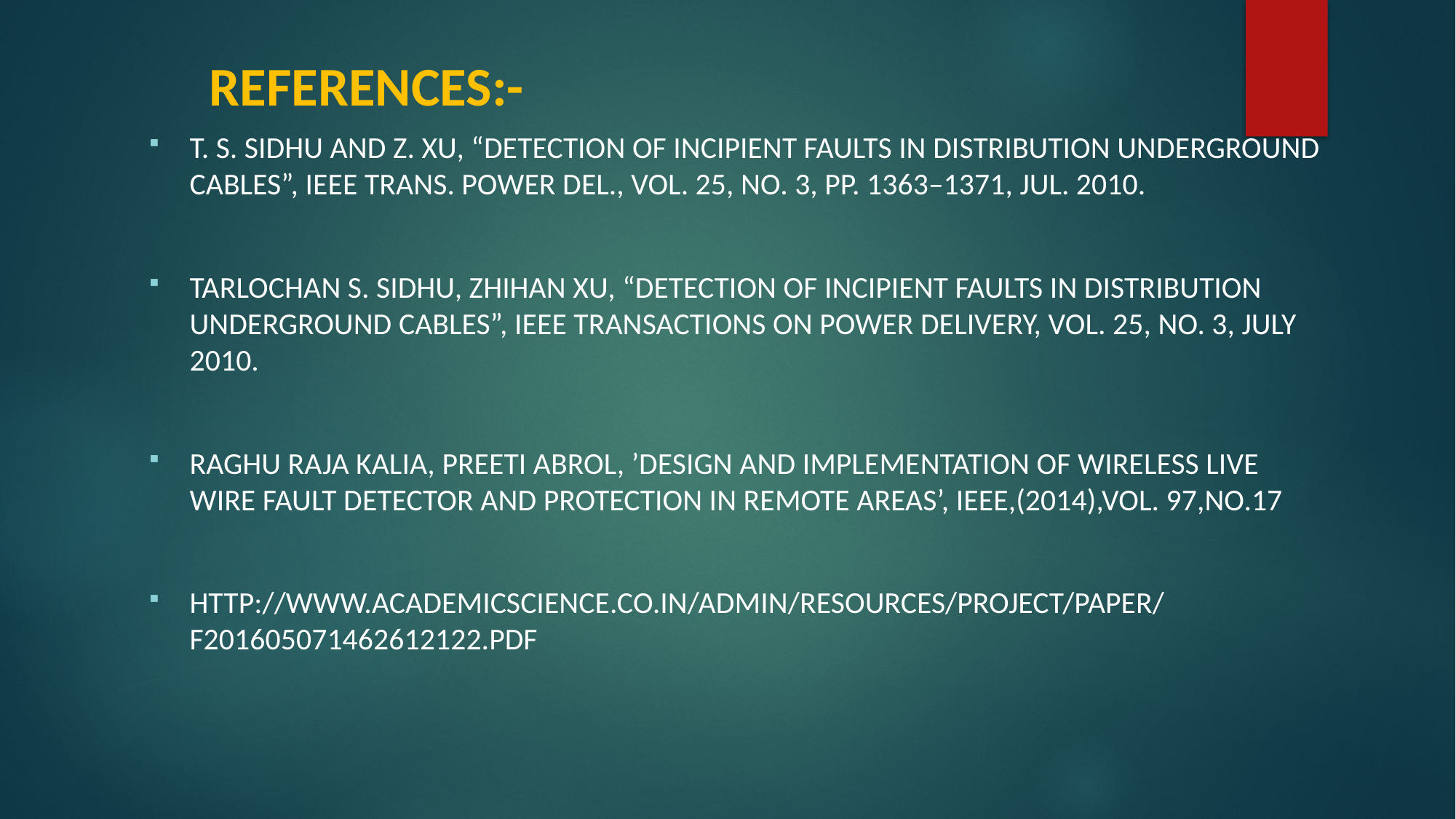

# REFERENCES:-
T. S. Sidhu and Z. Xu, “Detection of incipient faults in distribution underground cables”, IEEE Trans. Power Del., vol. 25, no. 3, pp. 1363–1371, Jul. 2010.

Tarlochan S. Sidhu, Zhihan Xu, “Detection of Incipient Faults in Distribution Underground Cables”, IEEE Transactions on Power Delivery, Vol. 25, NO. 3, JULY 2010.

Raghu Raja Kalia, Preeti Abrol, ’Design and implementation of wireless live wire fault detector and protection in remote areas’, IEEE,(2014),vol. 97,No.17

http://www.academicscience.co.in/admin/resources/project/paper/f201605071462612122.pdf